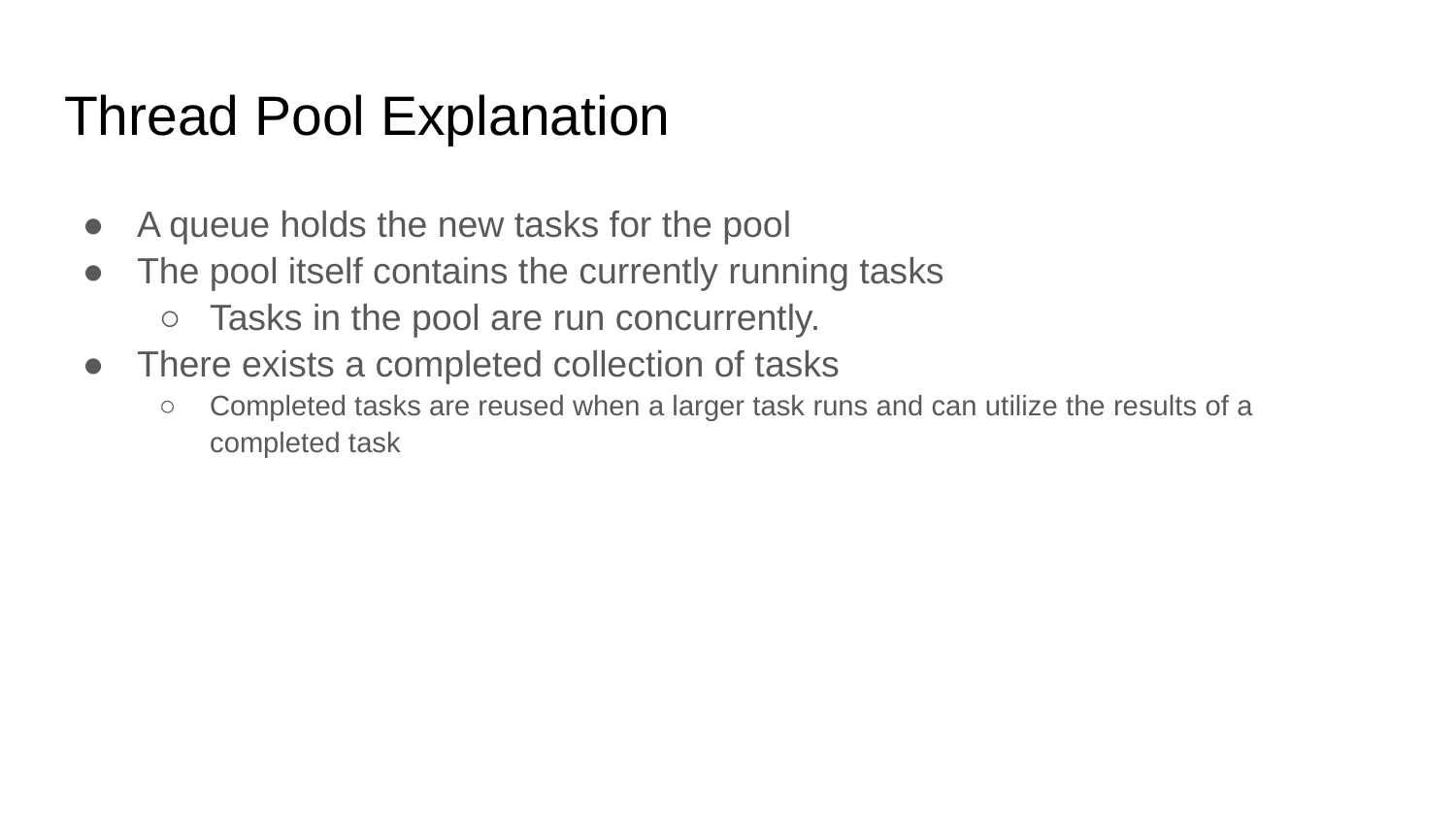

# Thread Pool Explanation
A queue holds the new tasks for the pool
The pool itself contains the currently running tasks
Tasks in the pool are run concurrently.
There exists a completed collection of tasks
Completed tasks are reused when a larger task runs and can utilize the results of a completed task